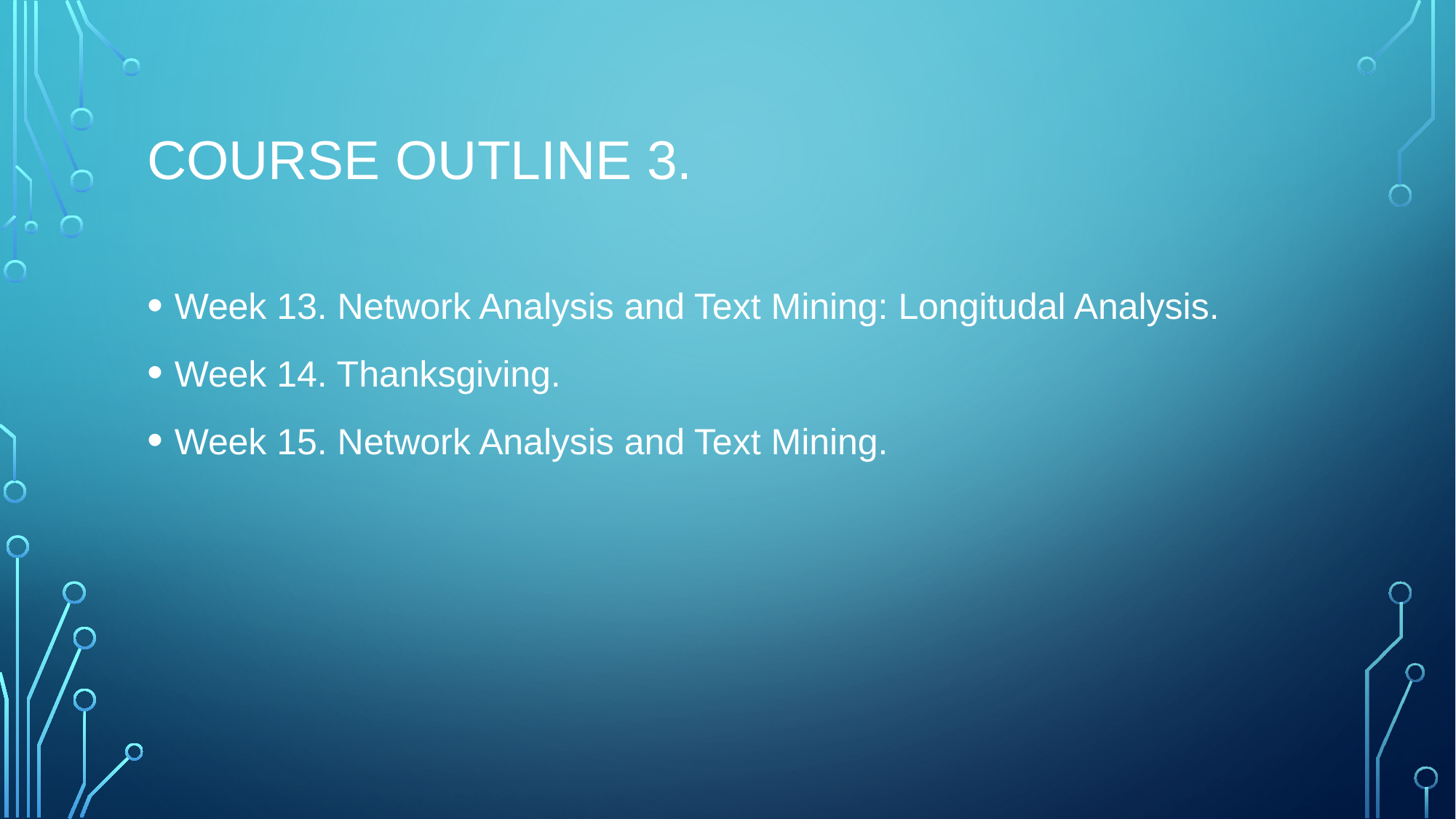

# Course Outline 3.
Week 13. Network Analysis and Text Mining: Longitudal Analysis.
Week 14. Thanksgiving.
Week 15. Network Analysis and Text Mining.